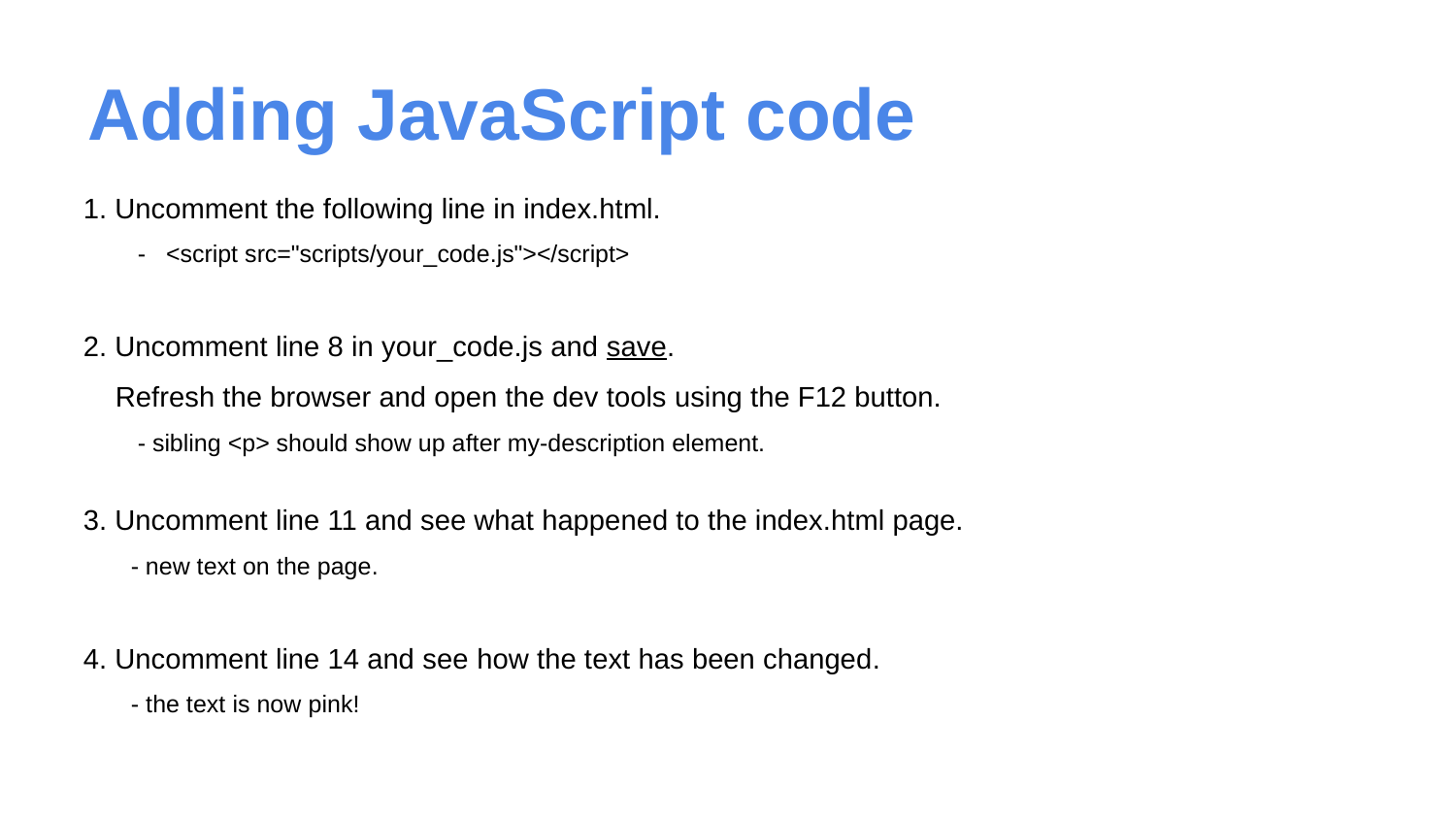

# Adding JavaScript code
1. Uncomment the following line in index.html.
        -   <script src="scripts/your_code.js"></script>

2. Uncomment line 8 in your_code.js and save.
    Refresh the browser and open the dev tools using the F12 button.
        - sibling <p> should show up after my-description element.

3. Uncomment line 11 and see what happened to the index.html page.
       - new text on the page.

4. Uncomment line 14 and see how the text has been changed.
       - the text is now pink!